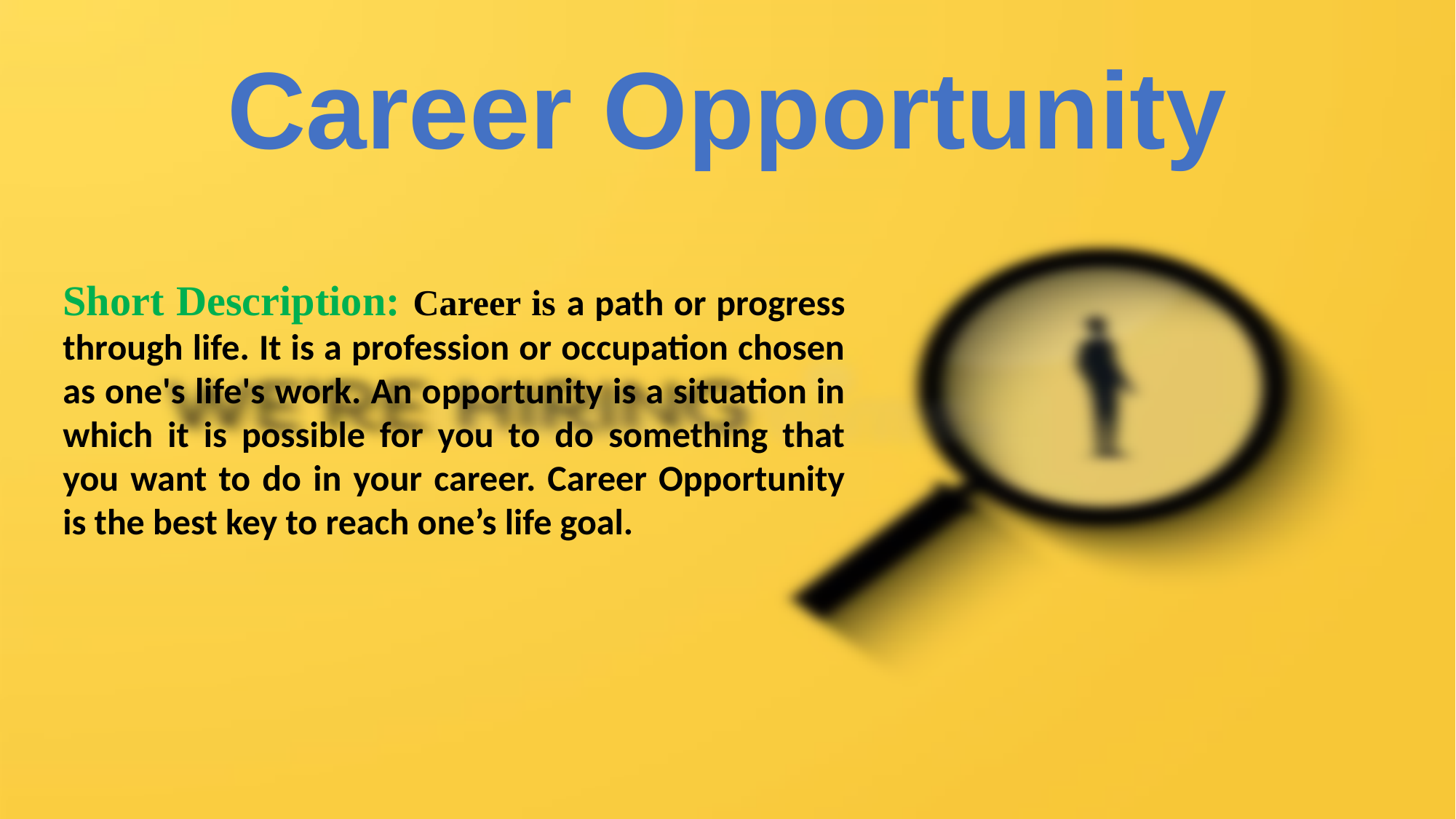

Career Opportunity

Short Description: Career is a path or progress through life. It is a profession or occupation chosen as one's life's work. An opportunity is a situation in which it is possible for you to do something that you want to do in your career. Career Opportunity is the best key to reach one’s life goal.